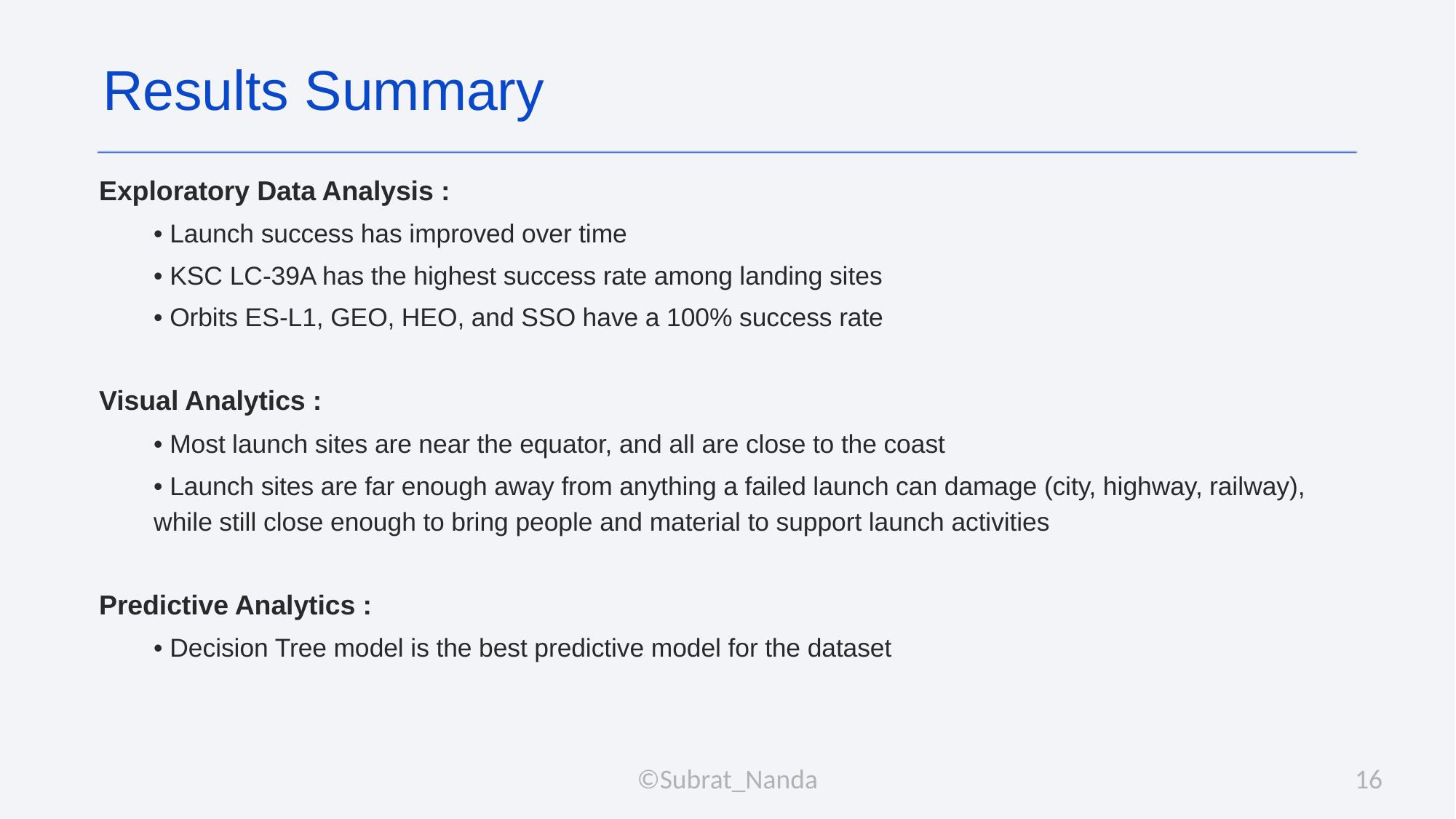

# Results Summary
Exploratory Data Analysis :
• Launch success has improved over time
• KSC LC-39A has the highest success rate among landing sites
• Orbits ES-L1, GEO, HEO, and SSO have a 100% success rate

Visual Analytics :
• Most launch sites are near the equator, and all are close to the coast
• Launch sites are far enough away from anything a failed launch can damage (city, highway, railway), while still close enough to bring people and material to support launch activities

Predictive Analytics :
• Decision Tree model is the best predictive model for the dataset

©Subrat_Nanda
16